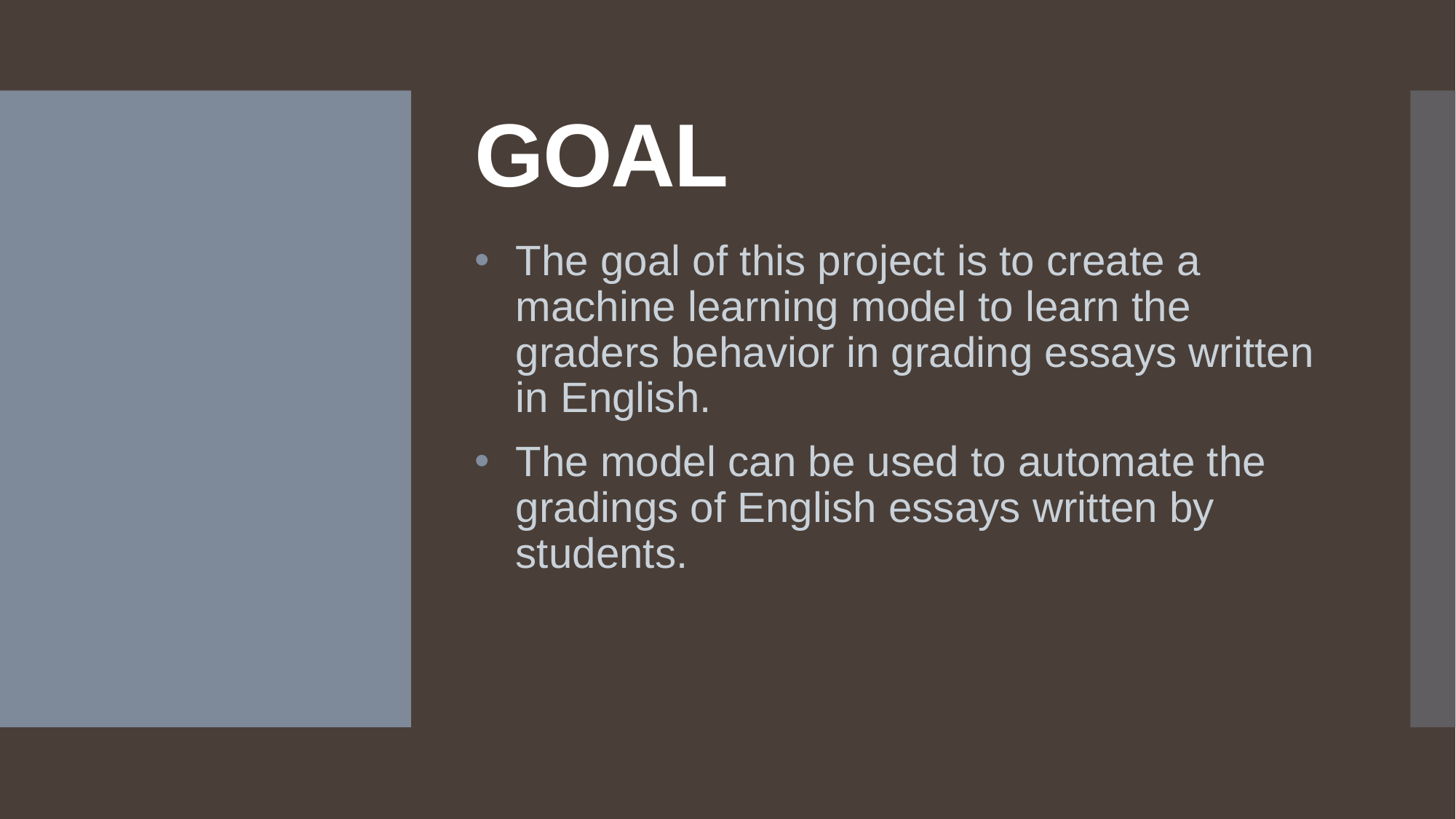

# GOAL
The goal of this project is to create a machine learning model to learn the graders behavior in grading essays written in English.
The model can be used to automate the gradings of English essays written by students.